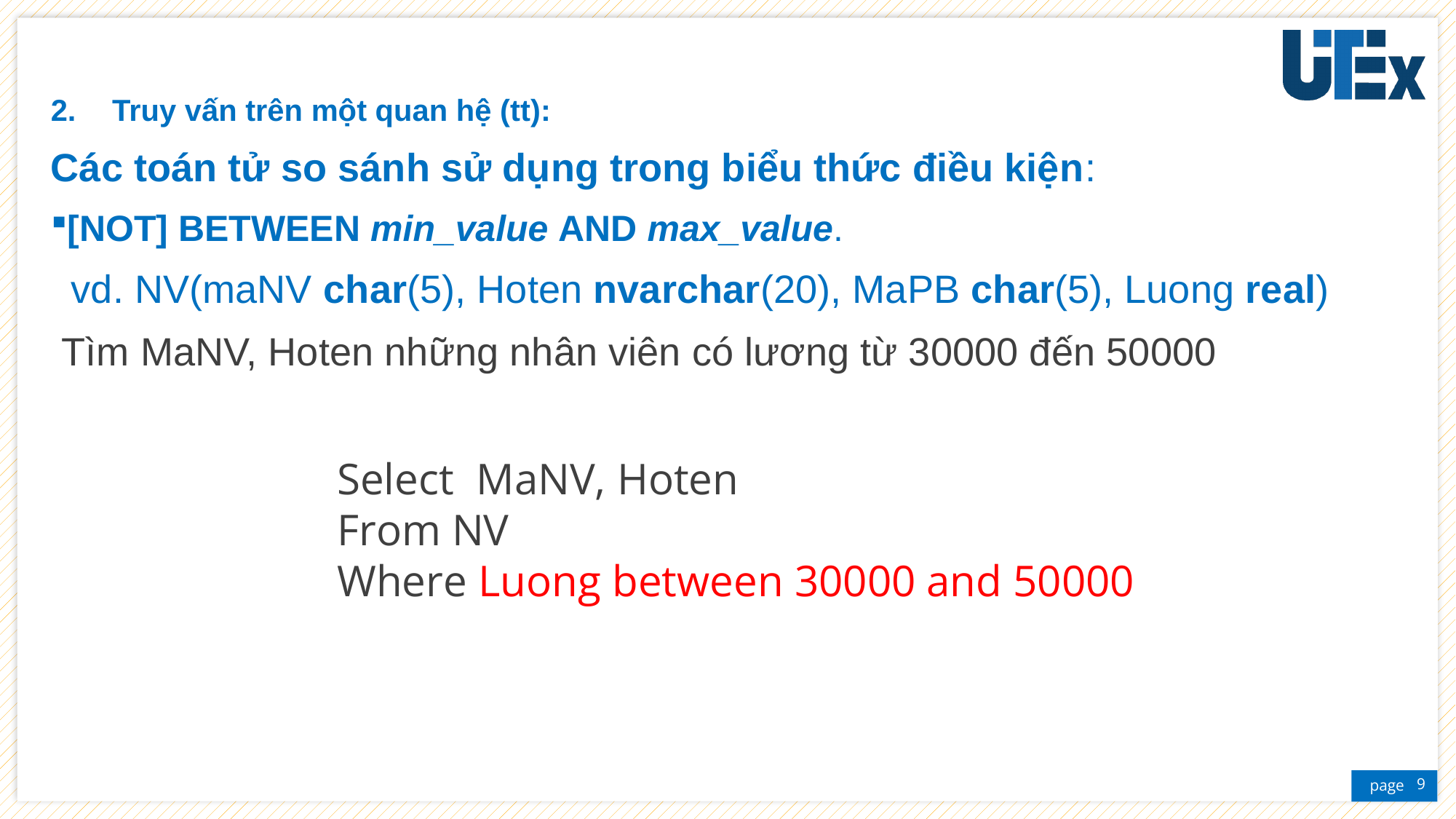

Truy vấn trên một quan hệ (tt):
Các toán tử so sánh sử dụng trong biểu thức điều kiện:
[NOT] BETWEEN min_value AND max_value.
  vd. NV(maNV char(5), Hoten nvarchar(20), MaPB char(5), Luong real)
 Tìm MaNV, Hoten những nhân viên có lương từ 30000 đến 50000

Select  MaNV, Hoten
From NV
Where Luong between 30000 and 50000
9